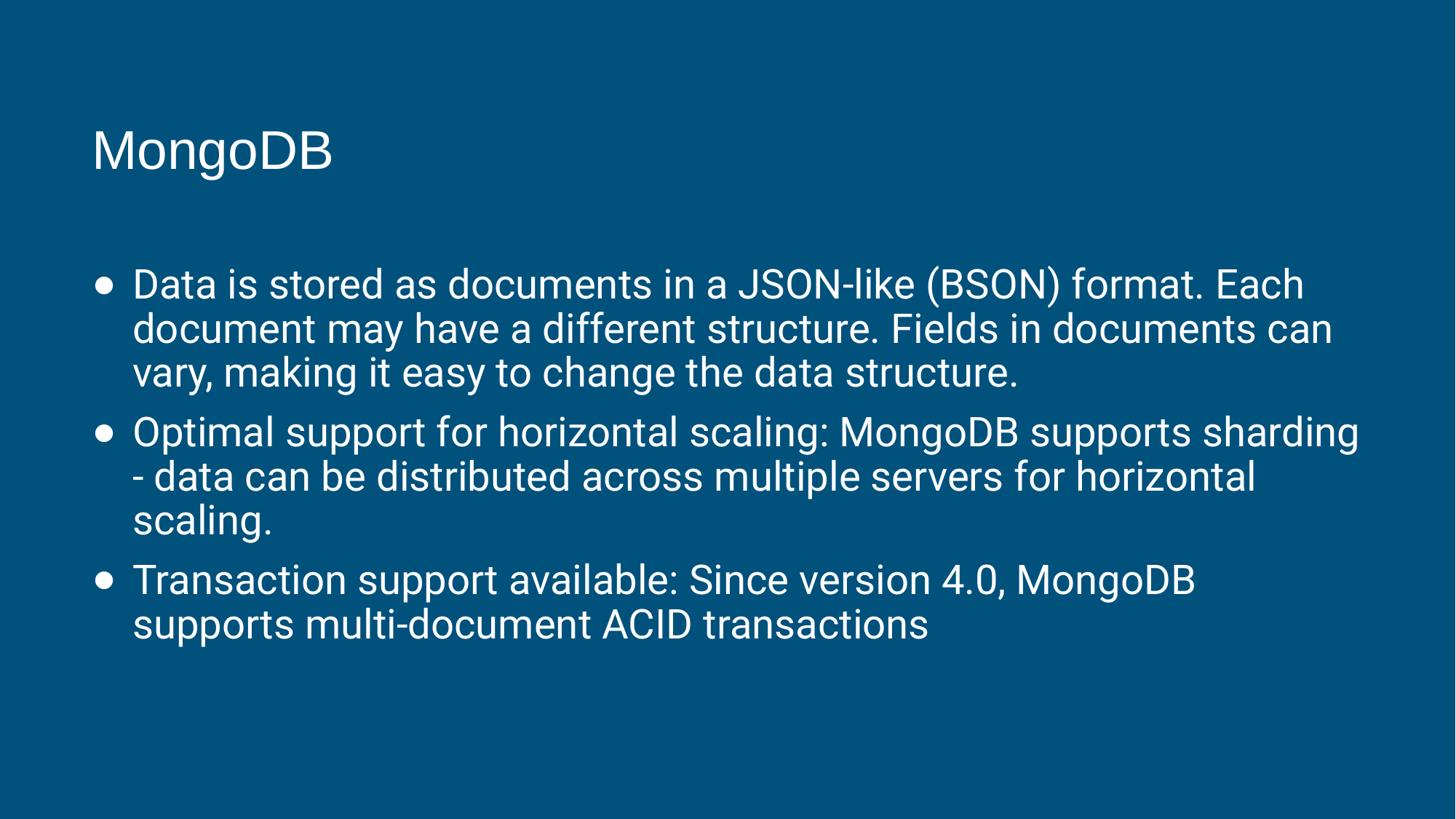

# MongoDB
Data is stored as documents in a JSON-like (BSON) format. Each document may have a different structure. Fields in documents can vary, making it easy to change the data structure.
Optimal support for horizontal scaling: MongoDB supports sharding - data can be distributed across multiple servers for horizontal scaling.
Transaction support available: Since version 4.0, MongoDB supports multi-document ACID transactions